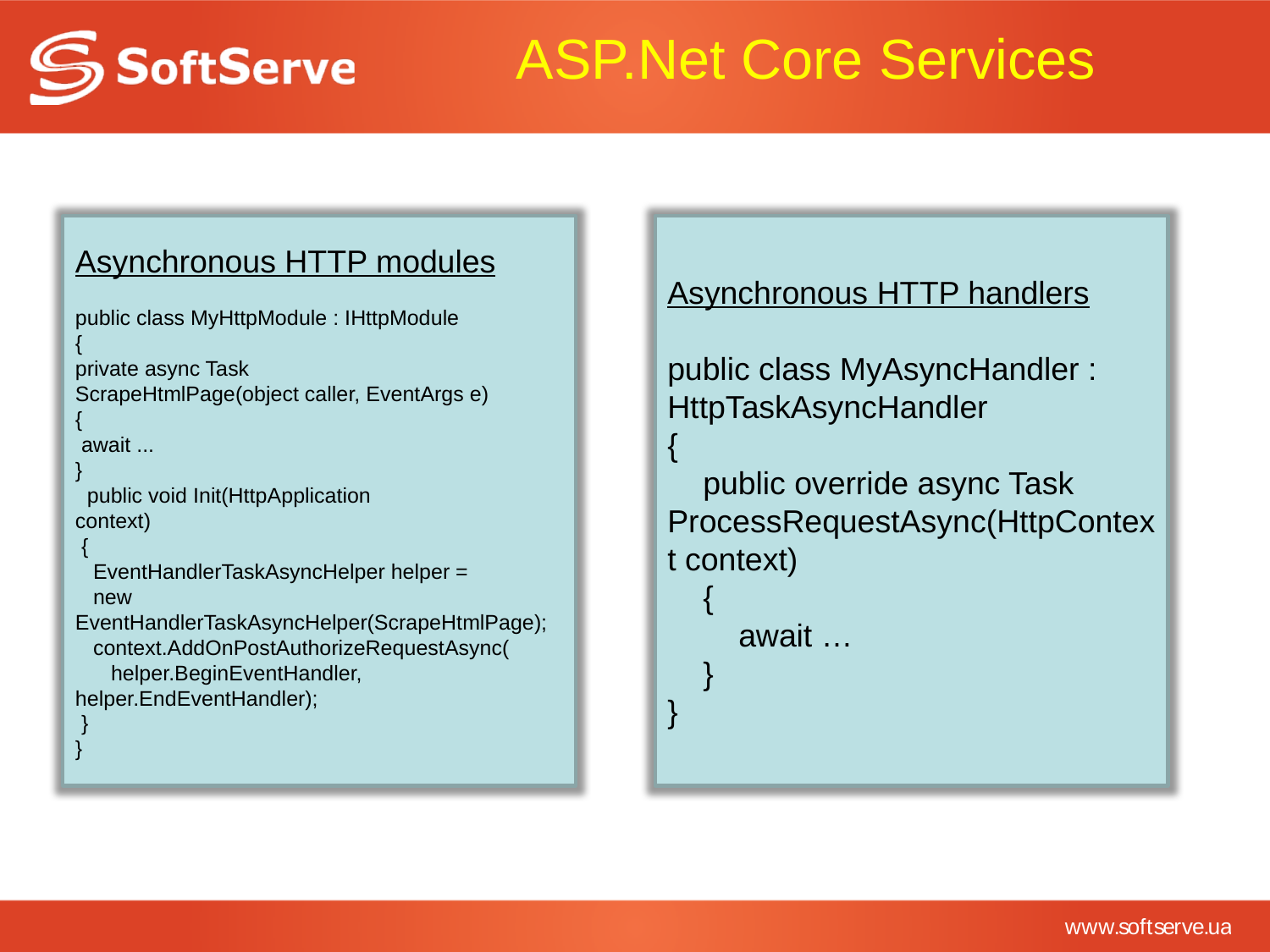

# ASP.Net Core Services
Asynchronous HTTP modules

public class MyHttpModule : IHttpModule
{
private async Task
ScrapeHtmlPage(object caller, EventArgs e)
{
 await ...
}
  public void Init(HttpApplication
context)
 {
   EventHandlerTaskAsyncHelper helper =
   new EventHandlerTaskAsyncHelper(ScrapeHtmlPage);
   context.AddOnPostAuthorizeRequestAsync(
      helper.BeginEventHandler, helper.EndEventHandler);
 }
}
Asynchronous HTTP handlers

public class MyAsyncHandler : HttpTaskAsyncHandler
{
    public override async Task ProcessRequestAsync(HttpContext context)
    {
        await …
    }
}